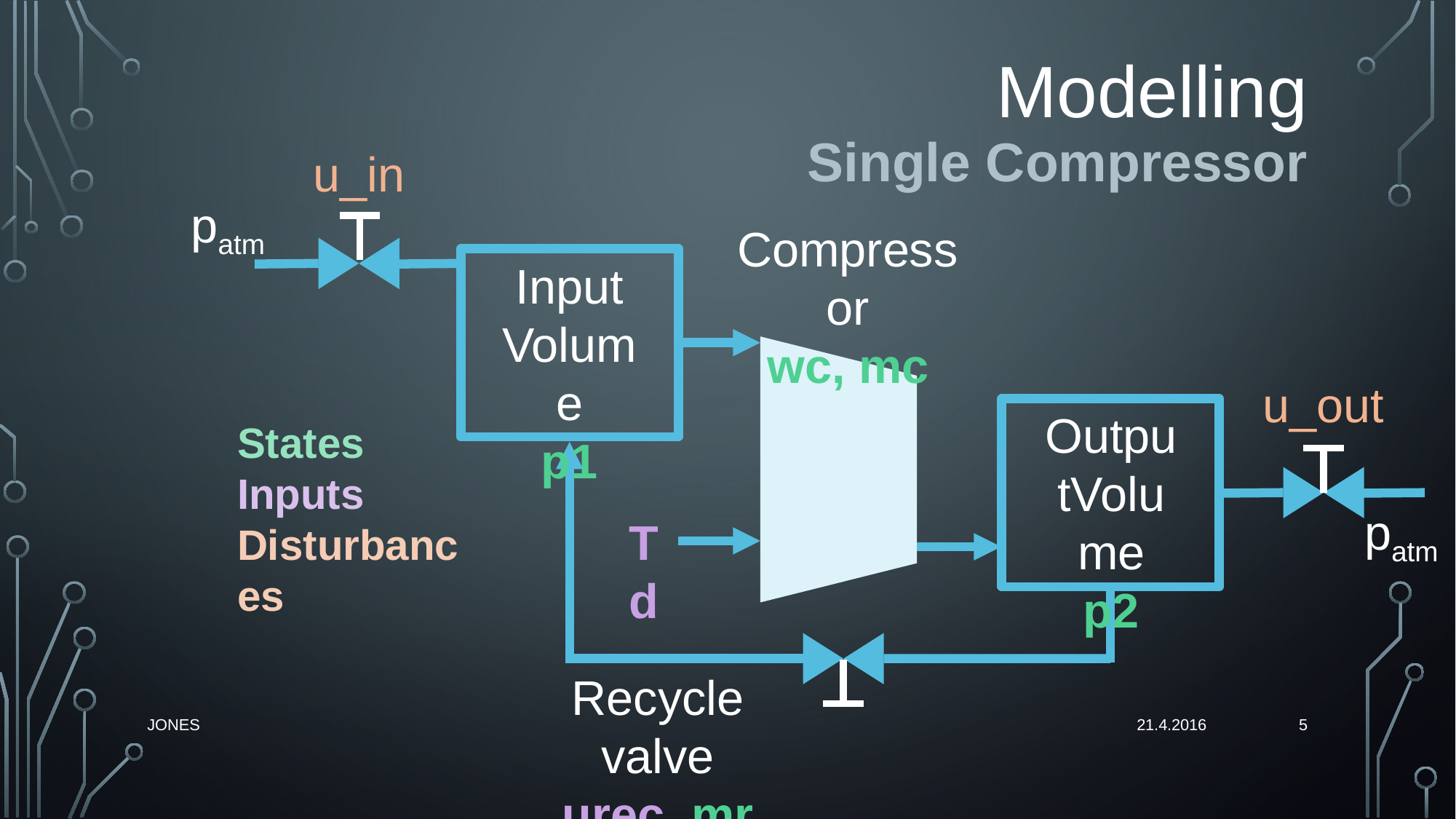

# Modelling
Single Compressor
u_in
patm
Compressor
wc, mc

Input Volume
p1
u_out

OutputVolume
p2
States
Inputs
Disturbances

patm
Td

Recycle valve
urec, mr
5
JONES
21.4.2016